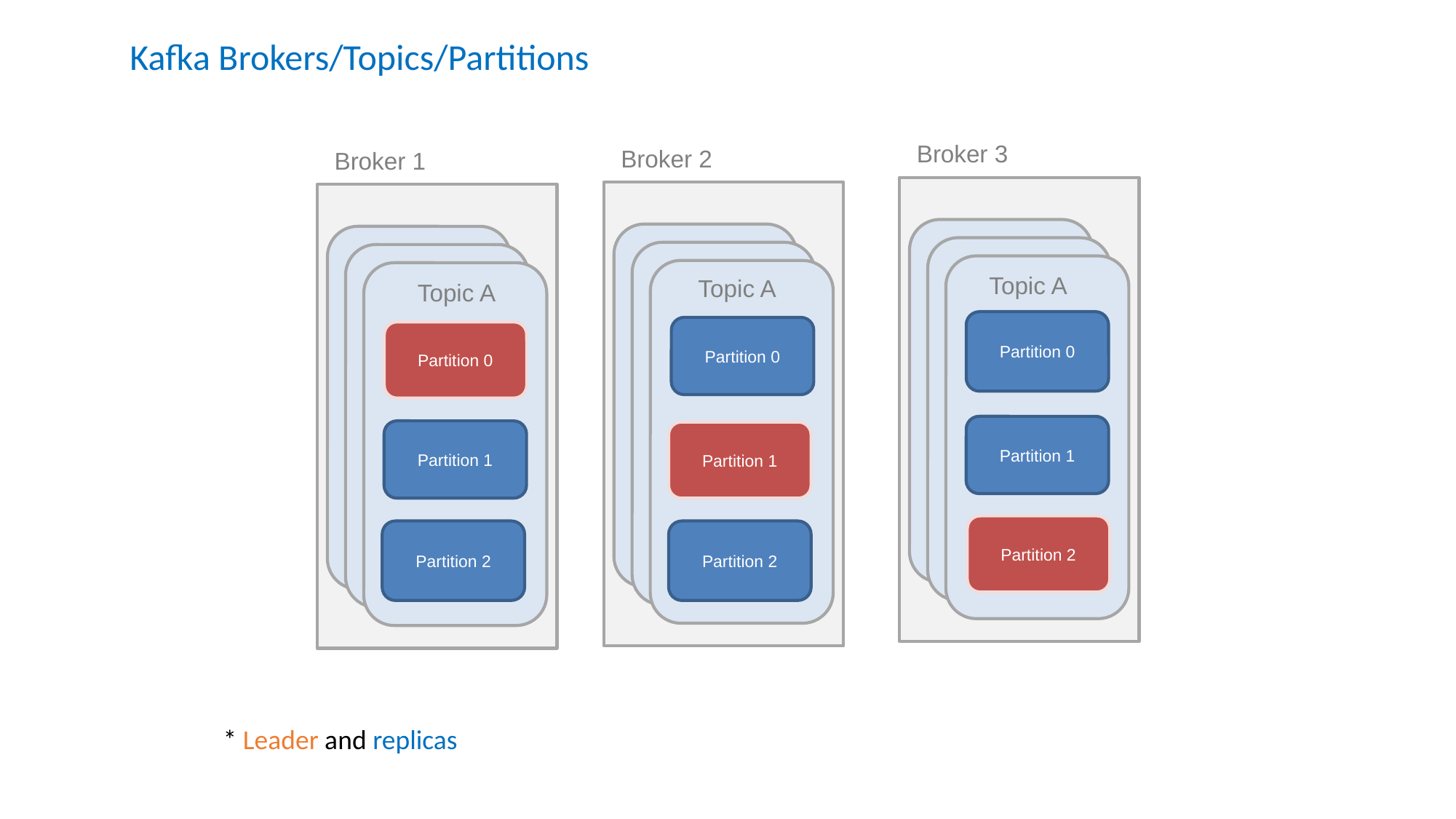

Kafka Brokers/Topics/Partitions
Broker 3
Broker 2
Broker 1

Topic A
Topic A
Topic A
Partition 0
Partition 0
Partition 0
Partition 1
Partition 1
Partition 1
Partition 2
Partition 2
Partition 2
* Leader and replicas